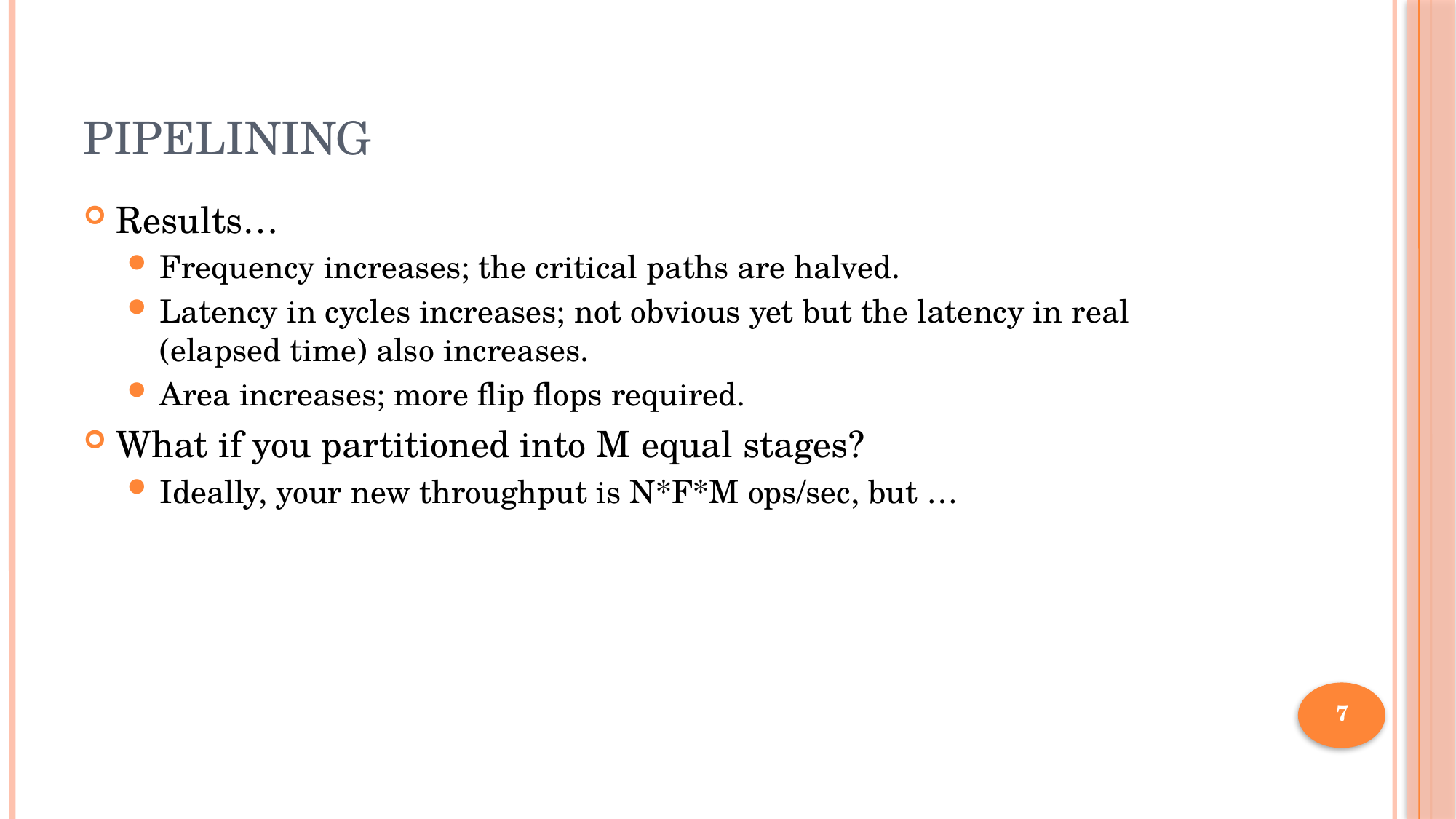

# Pipelining
Results…
Frequency increases; the critical paths are halved.
Latency in cycles increases; not obvious yet but the latency in real (elapsed time) also increases.
Area increases; more flip flops required.
What if you partitioned into M equal stages?
Ideally, your new throughput is N*F*M ops/sec, but …

7